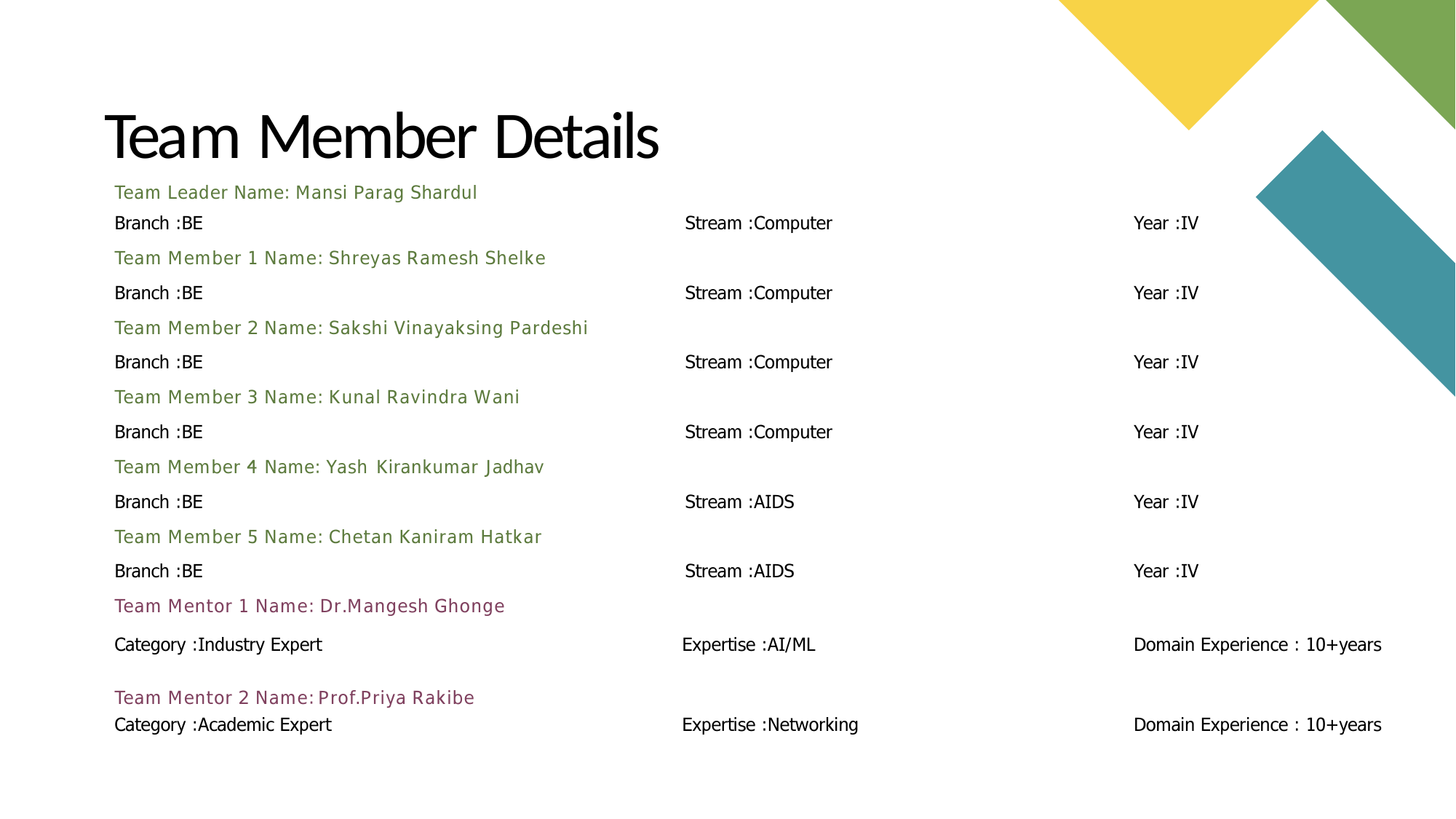

# Team Member Details
| Team Leader Name: Mansi Parag Shardul |  |  |
| --- | --- | --- |
| Branch :BE | Stream :Computer | Year :IV |
| Team Member 1 Name: Shreyas Ramesh Shelke |  |  |
| Branch :BE | Stream :Computer | Year :IV |
| Team Member 2 Name: Sakshi Vinayaksing Pardeshi |  |  |
| Branch :BE | Stream :Computer | Year :IV |
| Team Member 3 Name: Kunal Ravindra Wani |  |  |
| Branch :BE | Stream :Computer | Year :IV |
| Team Member 4 Name: Yash Kirankumar Jadhav |  |  |
| Branch :BE | Stream :AIDS | Year :IV |
| Team Member 5 Name: Chetan Kaniram Hatkar |  |  |
| Branch :BE | Stream :AIDS | Year :IV |
| Team Mentor 1 Name: Dr.Mangesh Ghonge |  |  |
| Category :Industry Expert Team Mentor 2 Name: Prof.Priya Rakibe Category :Academic Expert | Expertise :AI/ML Expertise :Networking | Domain Experience : 10+years Domain Experience : 10+years |